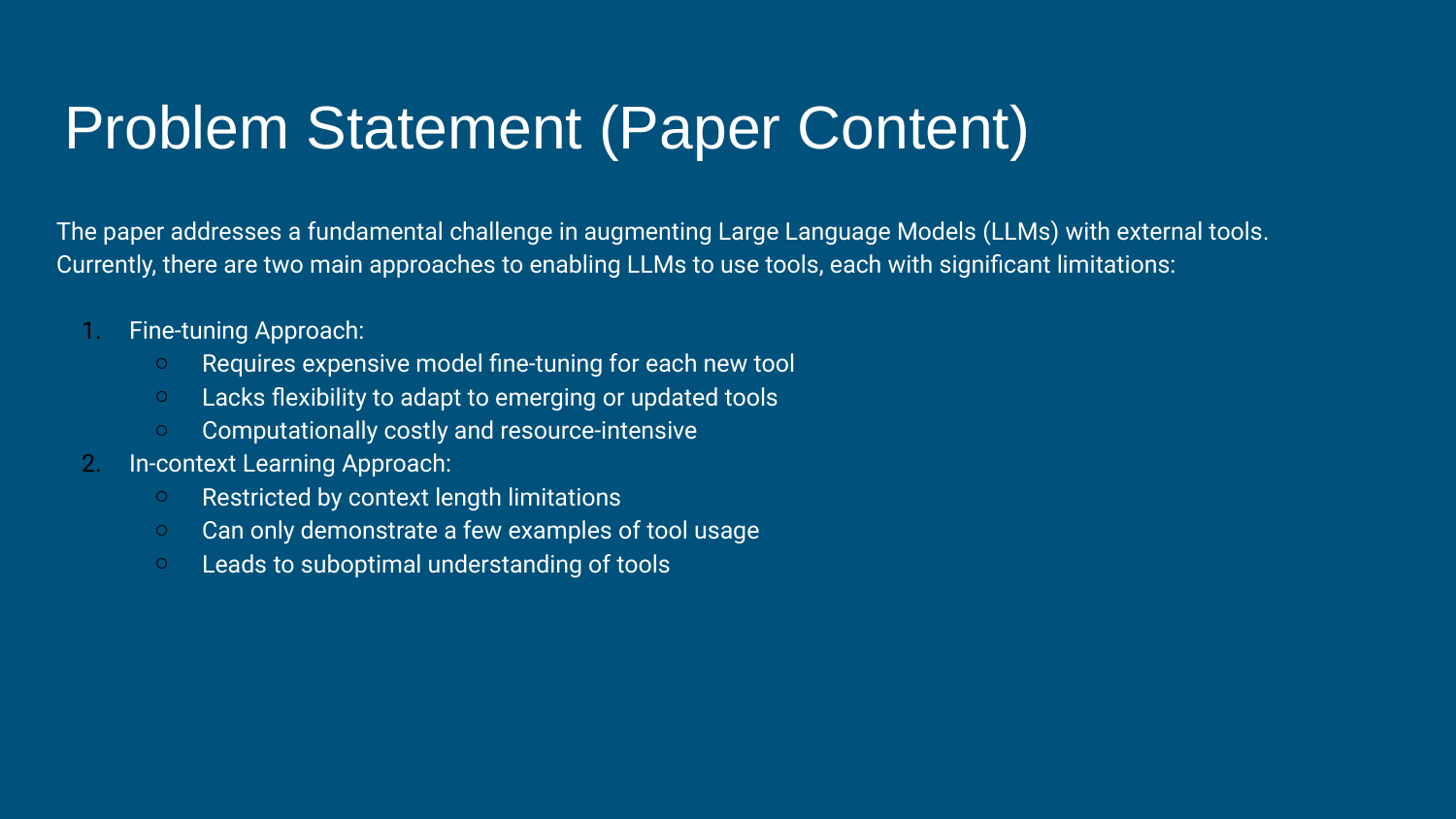

Problem Statement (Paper Content)
The paper addresses a fundamental challenge in augmenting Large Language Models (LLMs) with external tools. Currently, there are two main approaches to enabling LLMs to use tools, each with significant limitations:
Fine-tuning Approach:
Requires expensive model fine-tuning for each new tool
Lacks flexibility to adapt to emerging or updated tools
Computationally costly and resource-intensive
In-context Learning Approach:
Restricted by context length limitations
Can only demonstrate a few examples of tool usage
Leads to suboptimal understanding of tools